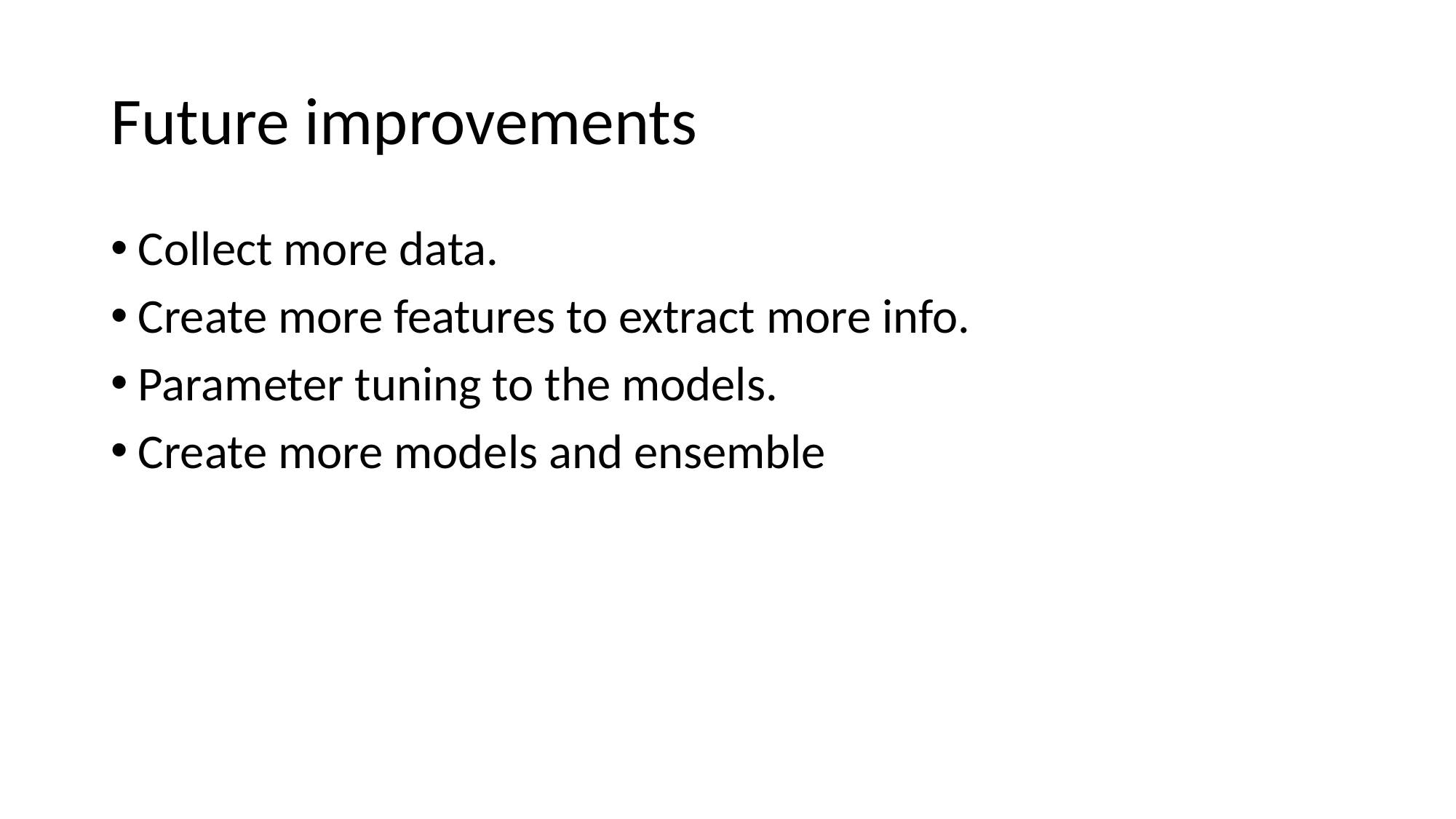

# Future improvements
Collect more data.
Create more features to extract more info.
Parameter tuning to the models.
Create more models and ensemble